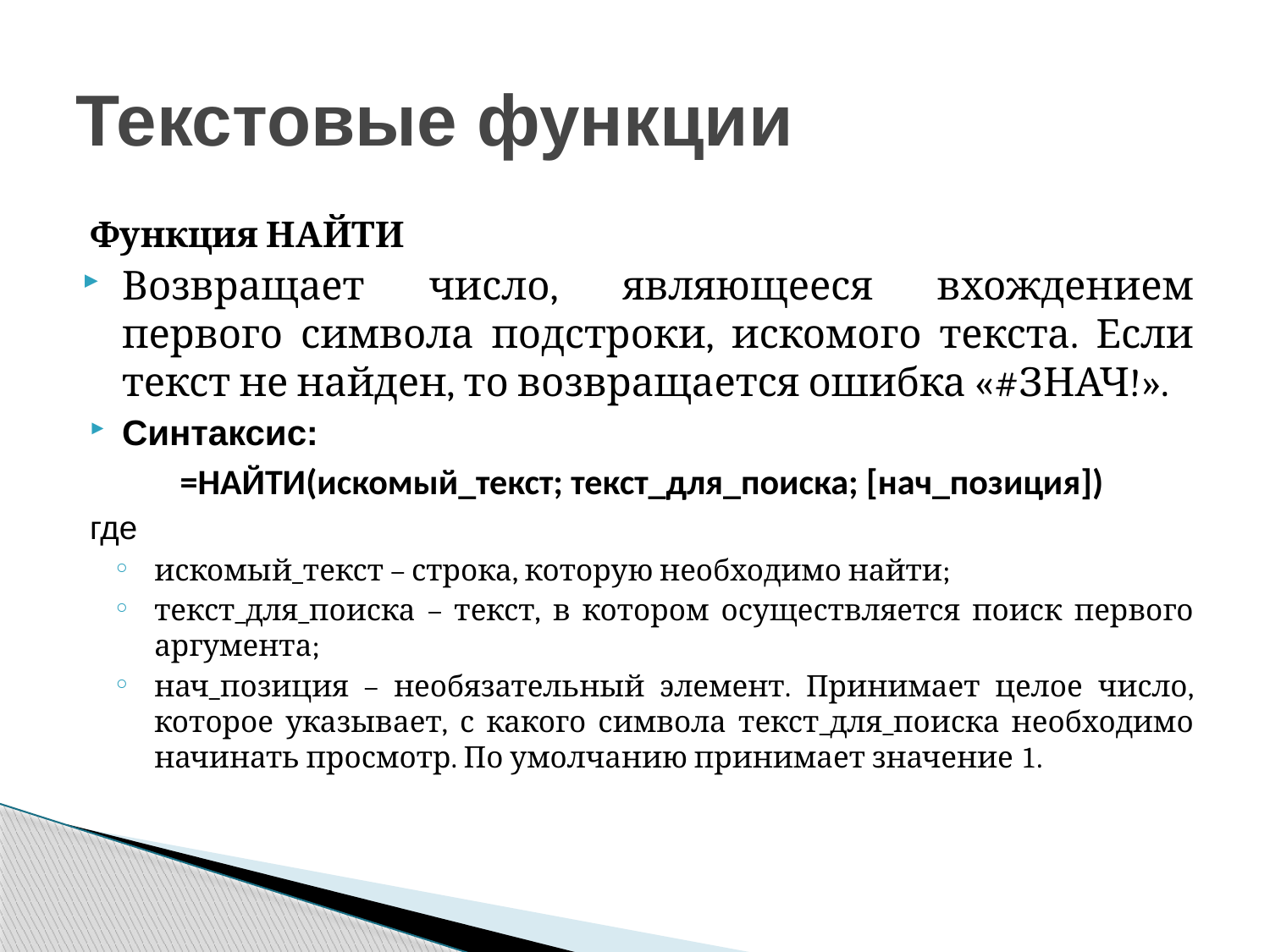

# Текстовые функции
Функция НАЙТИ
Возвращает число, являющееся вхождением первого символа подстроки, искомого текста. Если текст не найден, то возвращается ошибка «#ЗНАЧ!».
Синтаксис:
=НАЙТИ(искомый_текст; текст_для_поиска; [нач_позиция])
где
искомый_текст – строка, которую необходимо найти;
текст_для_поиска – текст, в котором осуществляется поиск первого аргумента;
нач_позиция – необязательный элемент. Принимает целое число, которое указывает, с какого символа текст_для_поиска необходимо начинать просмотр. По умолчанию принимает значение 1.